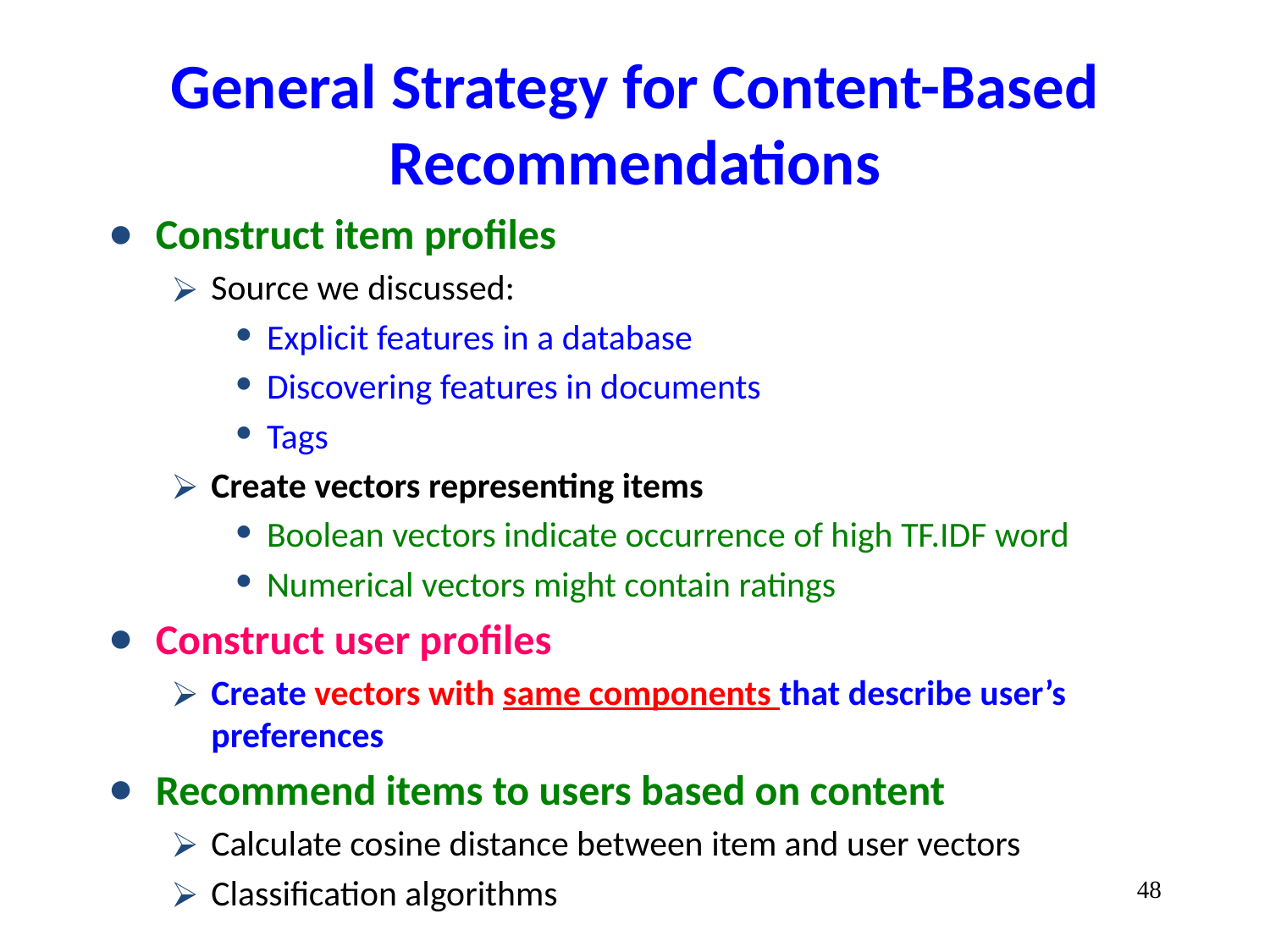

# General Strategy for Content-Based Recommendations
Construct item profiles
Source we discussed:
Explicit features in a database
Discovering features in documents
Tags
Create vectors representing items
Boolean vectors indicate occurrence of high TF.IDF word
Numerical vectors might contain ratings
Construct user profiles
Create vectors with same components that describe user’s preferences
Recommend items to users based on content
Calculate cosine distance between item and user vectors
Classification algorithms

48